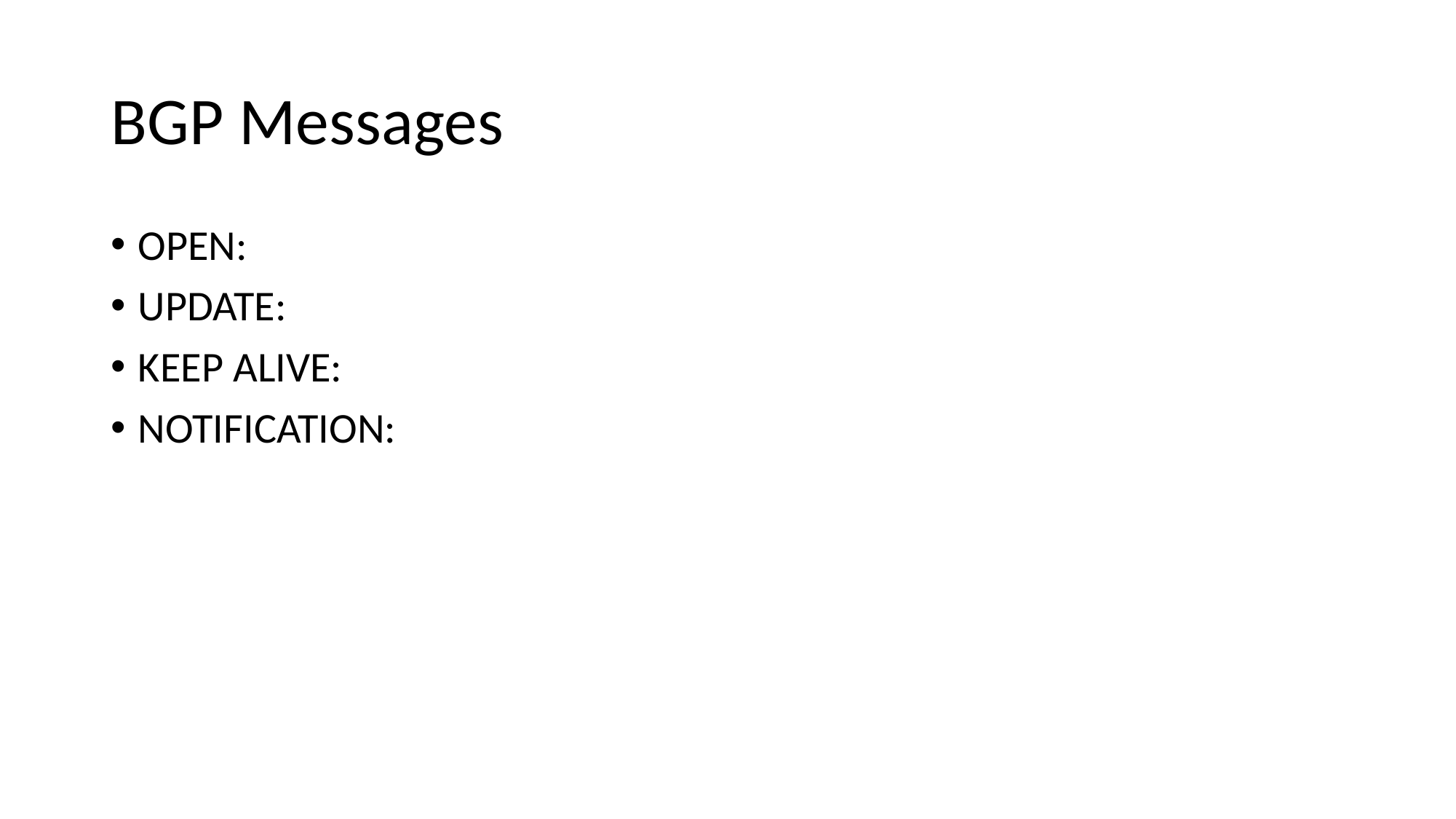

# BGP Messages
OPEN:
UPDATE:
KEEP ALIVE:
NOTIFICATION: